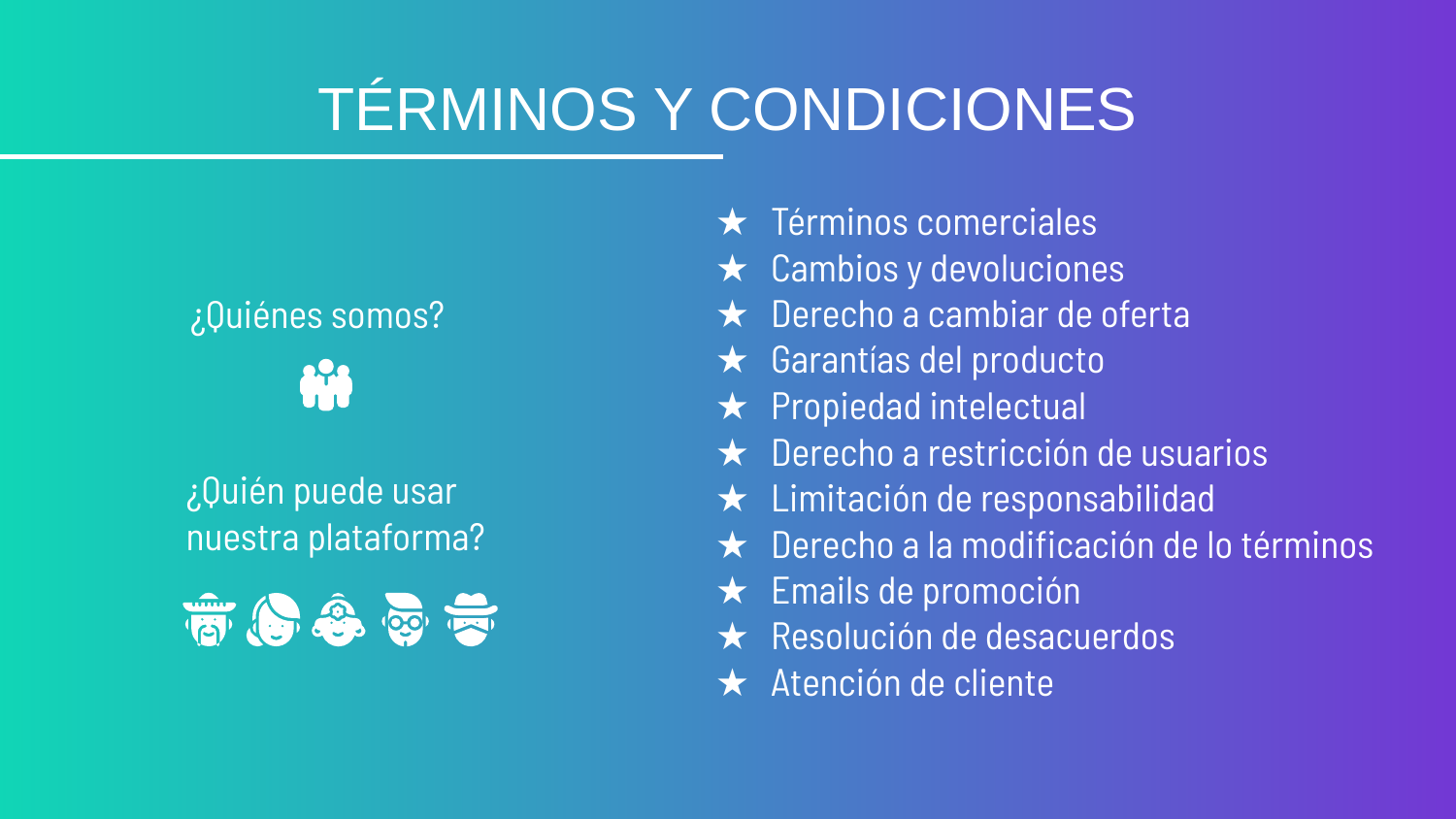

# TÉRMINOS Y CONDICIONES
Términos comerciales
Cambios y devoluciones
Derecho a cambiar de oferta
Garantías del producto
Propiedad intelectual
Derecho a restricción de usuarios
Limitación de responsabilidad
Derecho a la modificación de lo términos
Emails de promoción
Resolución de desacuerdos
Atención de cliente
¿Quiénes somos?

¿Quién puede usar nuestra plataforma?